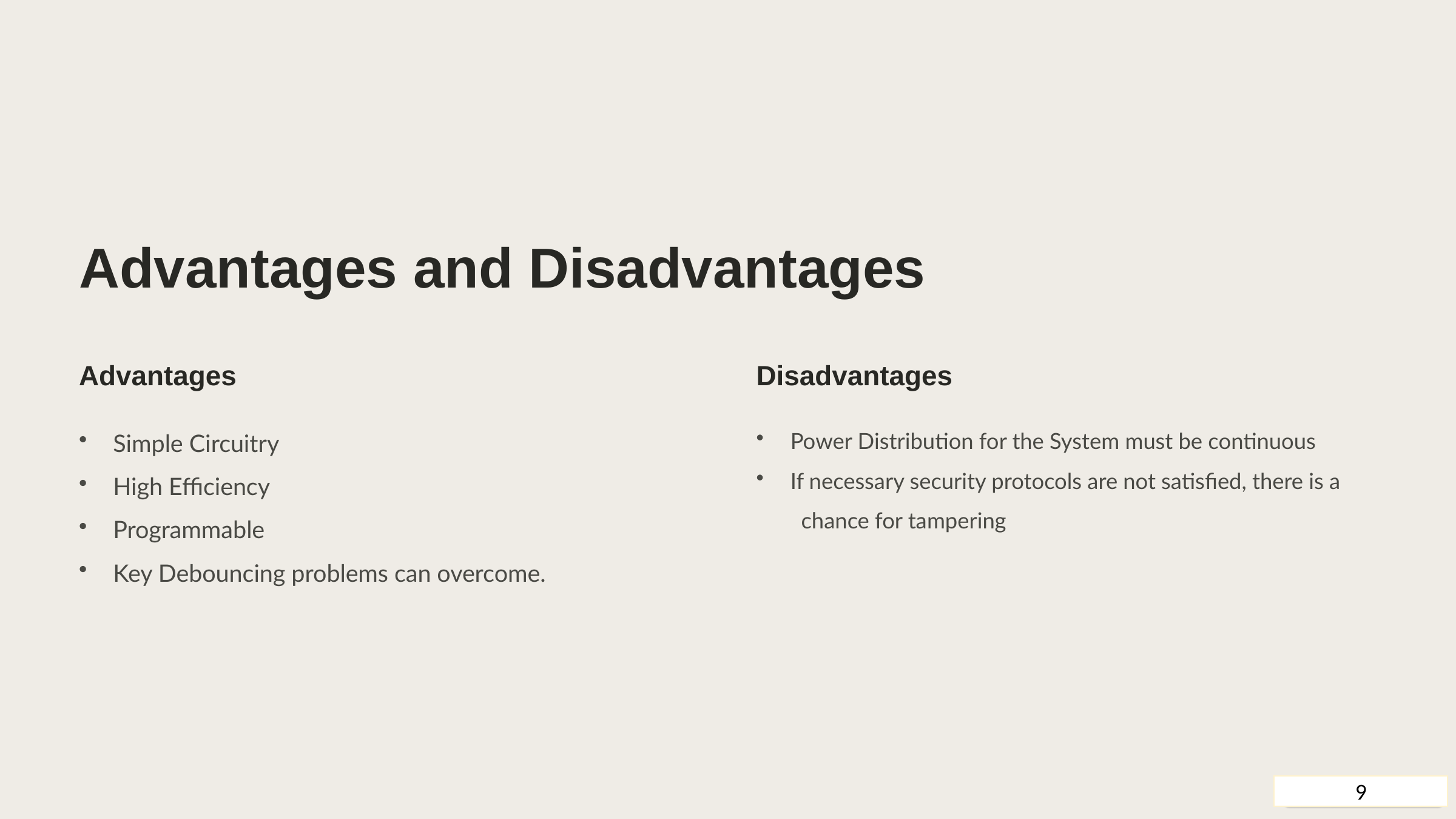

Advantages and Disadvantages
Advantages
Disadvantages
Simple Circuitry
High Efficiency
Programmable
Key Debouncing problems can overcome.

Power Distribution for the System must be continuous
If necessary security protocols are not satisfied, there is a
        chance for tampering

9